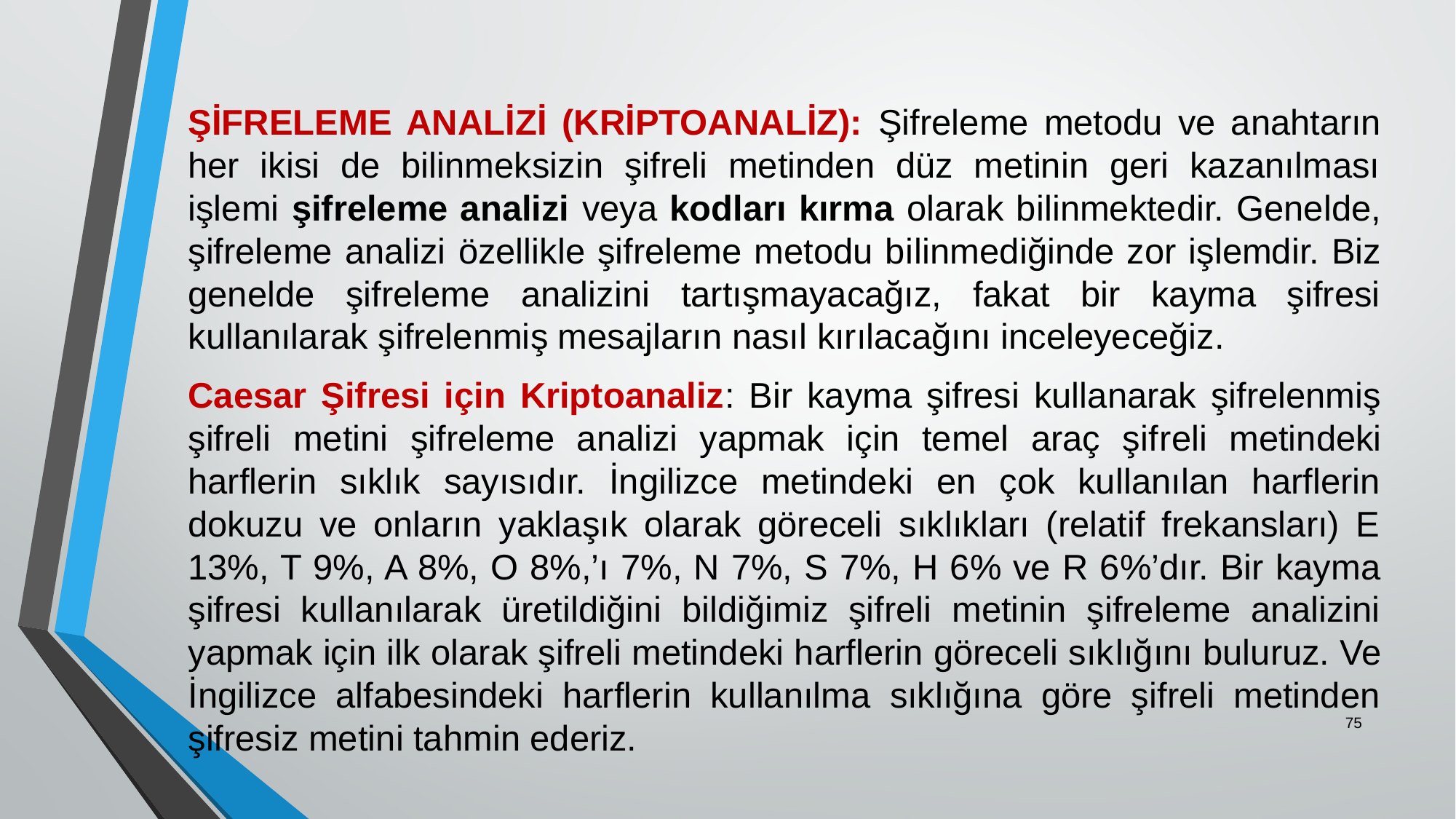

ŞİFRELEME ANALİZİ (KRİPTOANALİZ): Şifreleme metodu ve anahtarın her ikisi de bilinmeksizin şifreli metinden düz metinin geri kazanılması işlemi şifreleme analizi veya kodları kırma olarak bilinmektedir. Genelde, şifreleme analizi özellikle şifreleme metodu bi­linmediğinde zor işlemdir. Biz genelde şifreleme analizini tartışmayacağız, fakat bir kayma şifresi kullanılarak şifrelenmiş mesajların nasıl kırılacağını inceleyeceğiz.
Caesar Şifresi için Kriptoanaliz: Bir kayma şifresi kullanarak şifrelenmiş şifreli metini şifreleme analizi yapmak için temel araç şif­reli metindeki harflerin sıklık sayısıdır. İngilizce metindeki en çok kullanılan harflerin dokuzu ve onların yaklaşık olarak göreceli sıklıkları (relatif frekansları) E 13%, T 9%, A 8%, O 8%,’ı 7%, N 7%, S 7%, H 6% ve R 6%’dır. Bir kayma şifresi kullanılarak üretildiğini bildiğimiz şifreli metinin şifreleme analizini yapmak için ilk olarak şifreli metindeki harflerin göreceli sık­lığını buluruz. Ve İngilizce alfabesindeki harflerin kullanılma sıklığına göre şifreli metinden şifresiz metini tahmin ederiz.

75